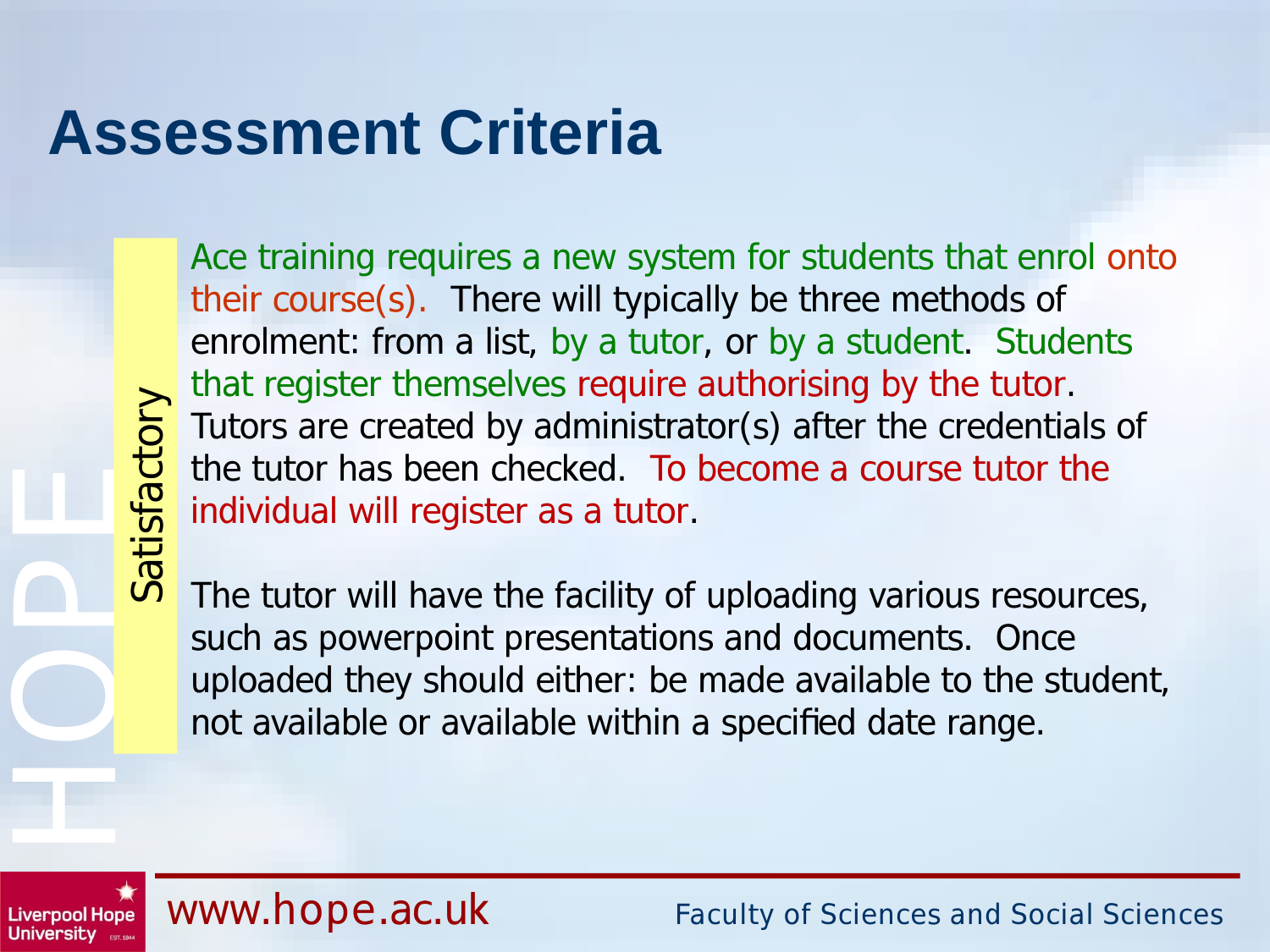

# Assessment Criteria
Ace training requires a new system for students that enrol onto their course(s).  There will typically be three methods of enrolment: from a list, by a tutor, or by a student.  Students that register themselves require authorising by the tutor. Tutors are created by administrator(s) after the credentials of the tutor has been checked.  To become a course tutor the individual will register as a tutor.

The tutor will have the facility of uploading various resources, such as powerpoint presentations and documents.  Once uploaded they should either: be made available to the student, not available or available within a specified date range.
Satisfactory